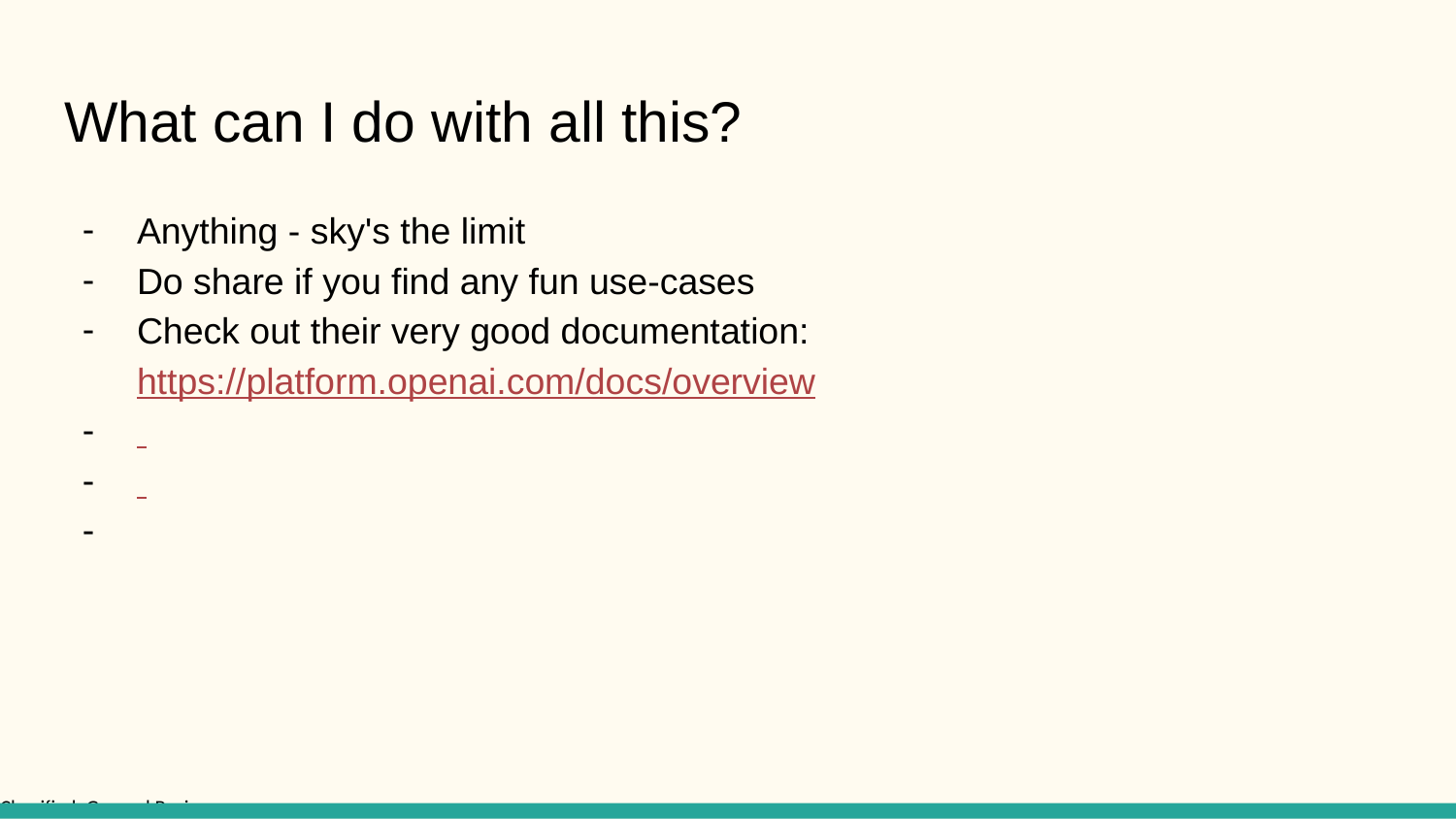

# What can I do with all this?
Anything - sky's the limit
Do share if you find any fun use-cases
Check out their very good documentation: https://platform.openai.com/docs/overview